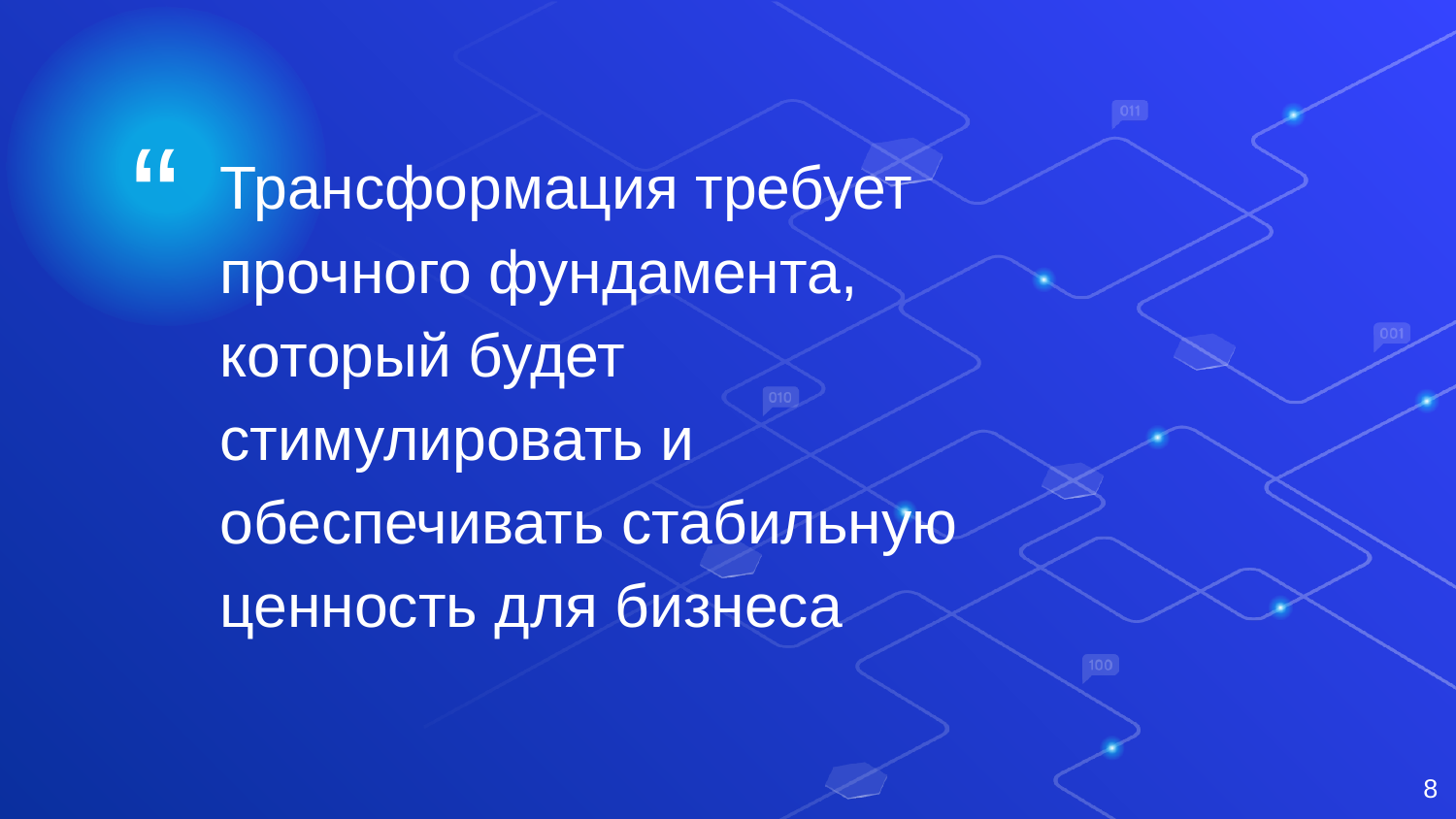

Трансформация требует прочного фундамента, который будет стимулировать и обеспечивать стабильную ценность для бизнеса
8